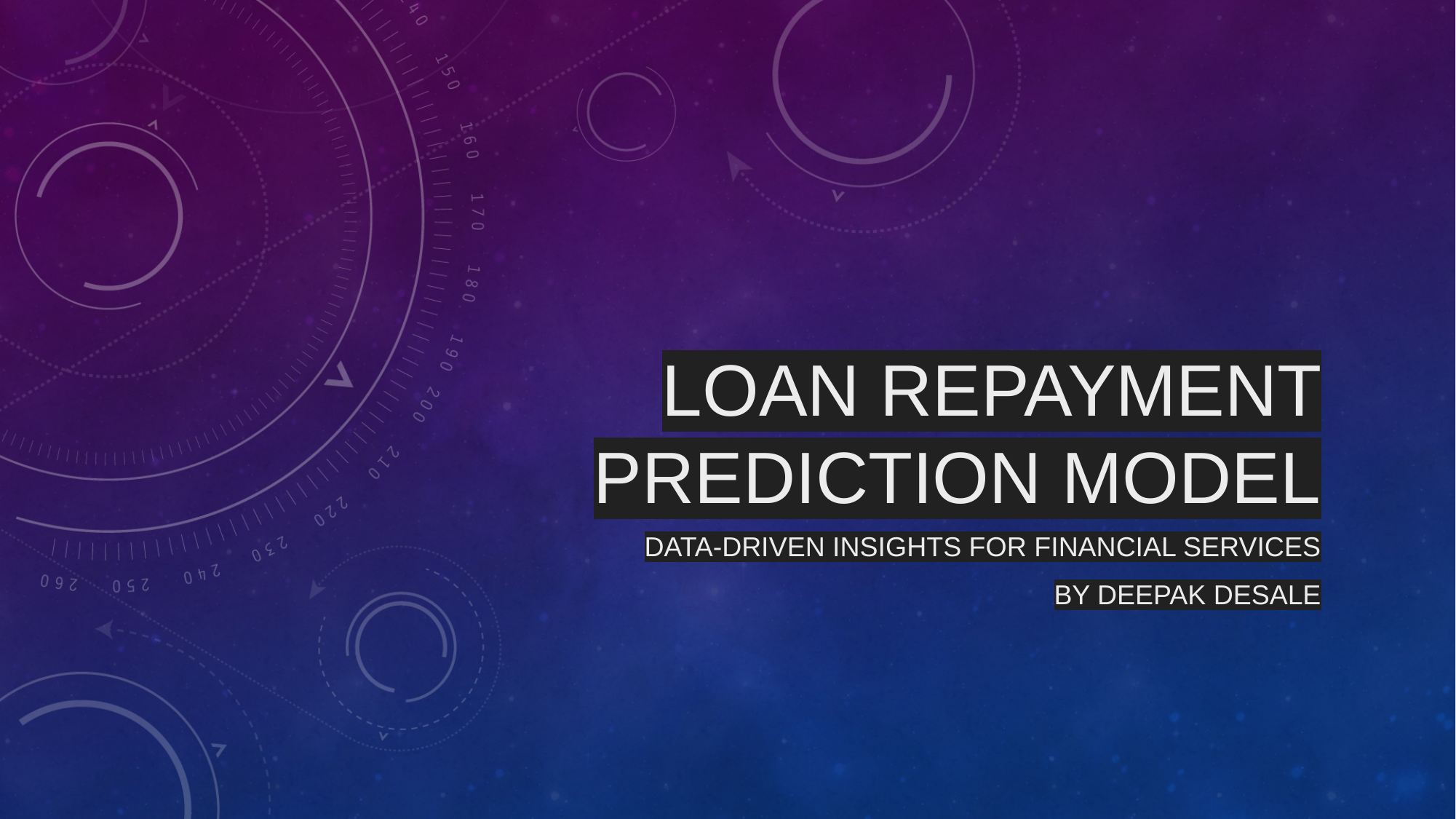

# Loan Repayment Prediction Model
Data-Driven Insights for Financial Services
By dEEPAK DESALE